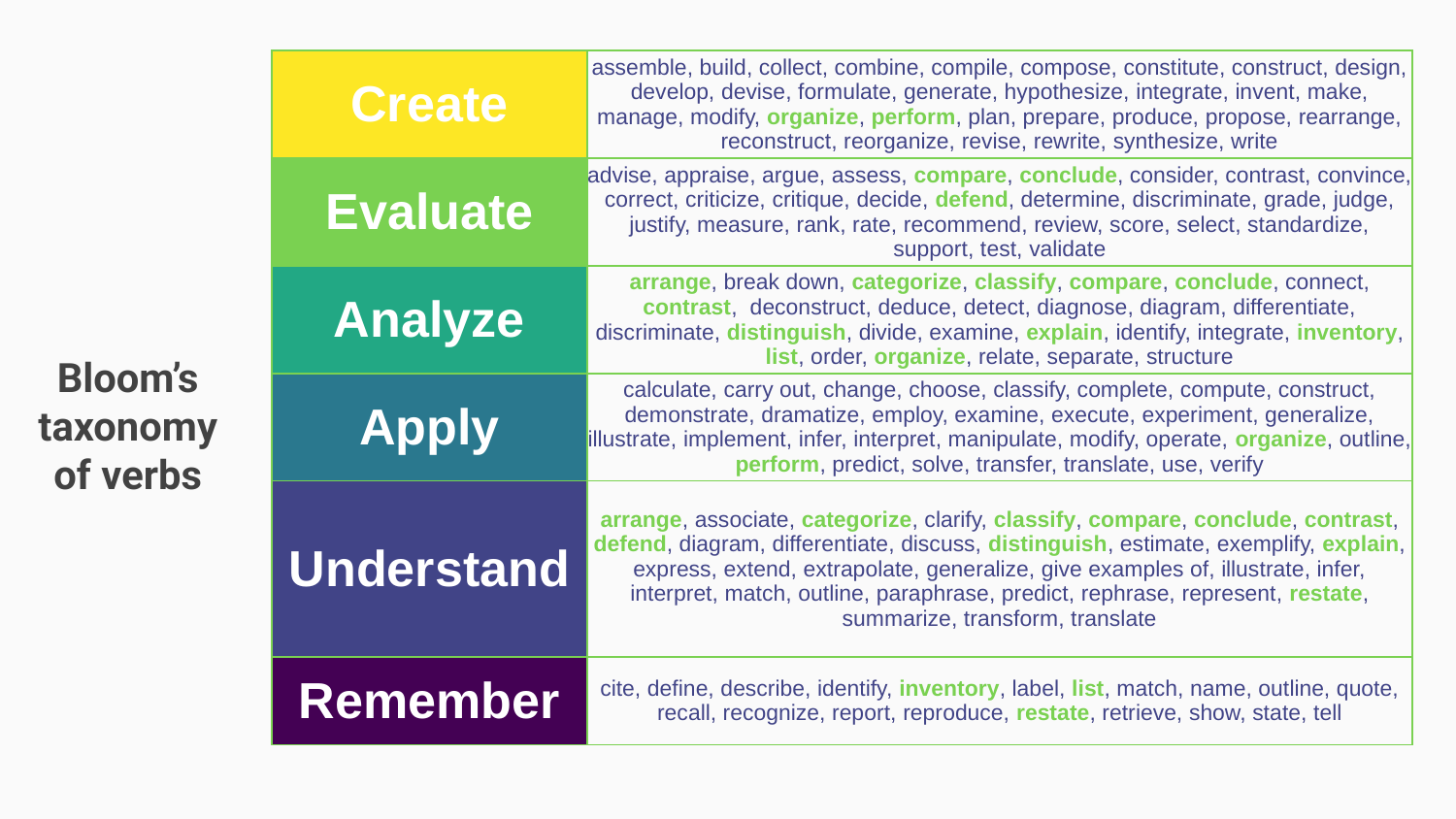

| Create | assemble, build, collect, combine, compile, compose, constitute, construct, design, develop, devise, formulate, generate, hypothesize, integrate, invent, make, manage, modify, organize, perform, plan, prepare, produce, propose, rearrange, reconstruct, reorganize, revise, rewrite, synthesize, write |
| --- | --- |
| Evaluate | advise, appraise, argue, assess, compare, conclude, consider, contrast, convince, correct, criticize, critique, decide, defend, determine, discriminate, grade, judge, justify, measure, rank, rate, recommend, review, score, select, standardize, support, test, validate |
| Analyze | arrange, break down, categorize, classify, compare, conclude, connect, contrast, deconstruct, deduce, detect, diagnose, diagram, differentiate, discriminate, distinguish, divide, examine, explain, identify, integrate, inventory, list, order, organize, relate, separate, structure |
| Apply | calculate, carry out, change, choose, classify, complete, compute, construct, demonstrate, dramatize, employ, examine, execute, experiment, generalize, illustrate, implement, infer, interpret, manipulate, modify, operate, organize, outline, perform, predict, solve, transfer, translate, use, verify |
| Understand | arrange, associate, categorize, clarify, classify, compare, conclude, contrast, defend, diagram, differentiate, discuss, distinguish, estimate, exemplify, explain, express, extend, extrapolate, generalize, give examples of, illustrate, infer, interpret, match, outline, paraphrase, predict, rephrase, represent, restate, summarize, transform, translate |
| Remember | cite, define, describe, identify, inventory, label, list, match, name, outline, quote, recall, recognize, report, reproduce, restate, retrieve, show, state, tell |
Bloom’s taxonomy of verbs